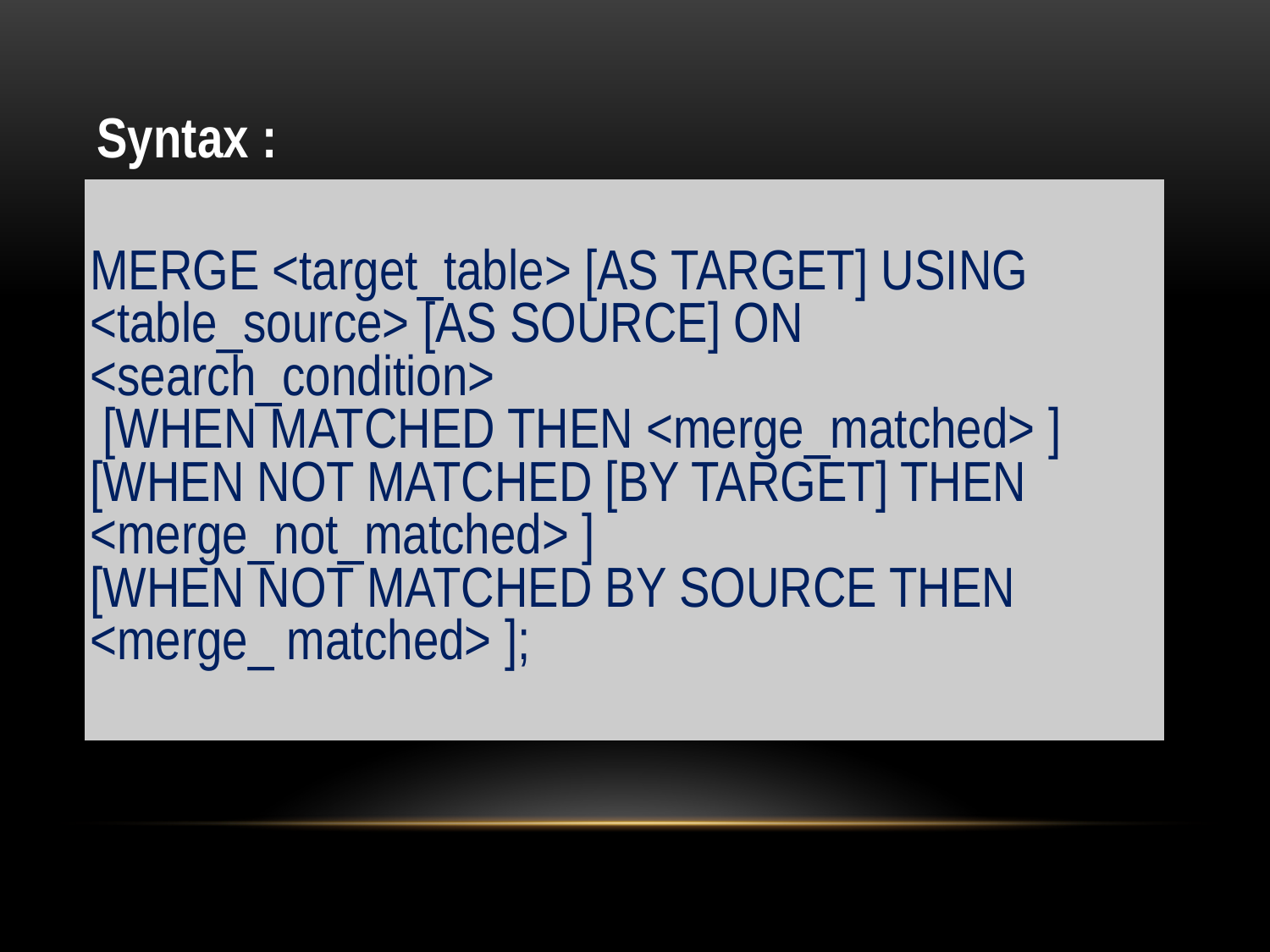

Syntax :
| MERGE <target\_table> [AS TARGET] USING <table\_source> [AS SOURCE] ON <search\_condition> [WHEN MATCHED THEN <merge\_matched> ] [WHEN NOT MATCHED [BY TARGET] THEN <merge\_not\_matched> ] [WHEN NOT MATCHED BY SOURCE THEN <merge\_ matched> ]; |
| --- |